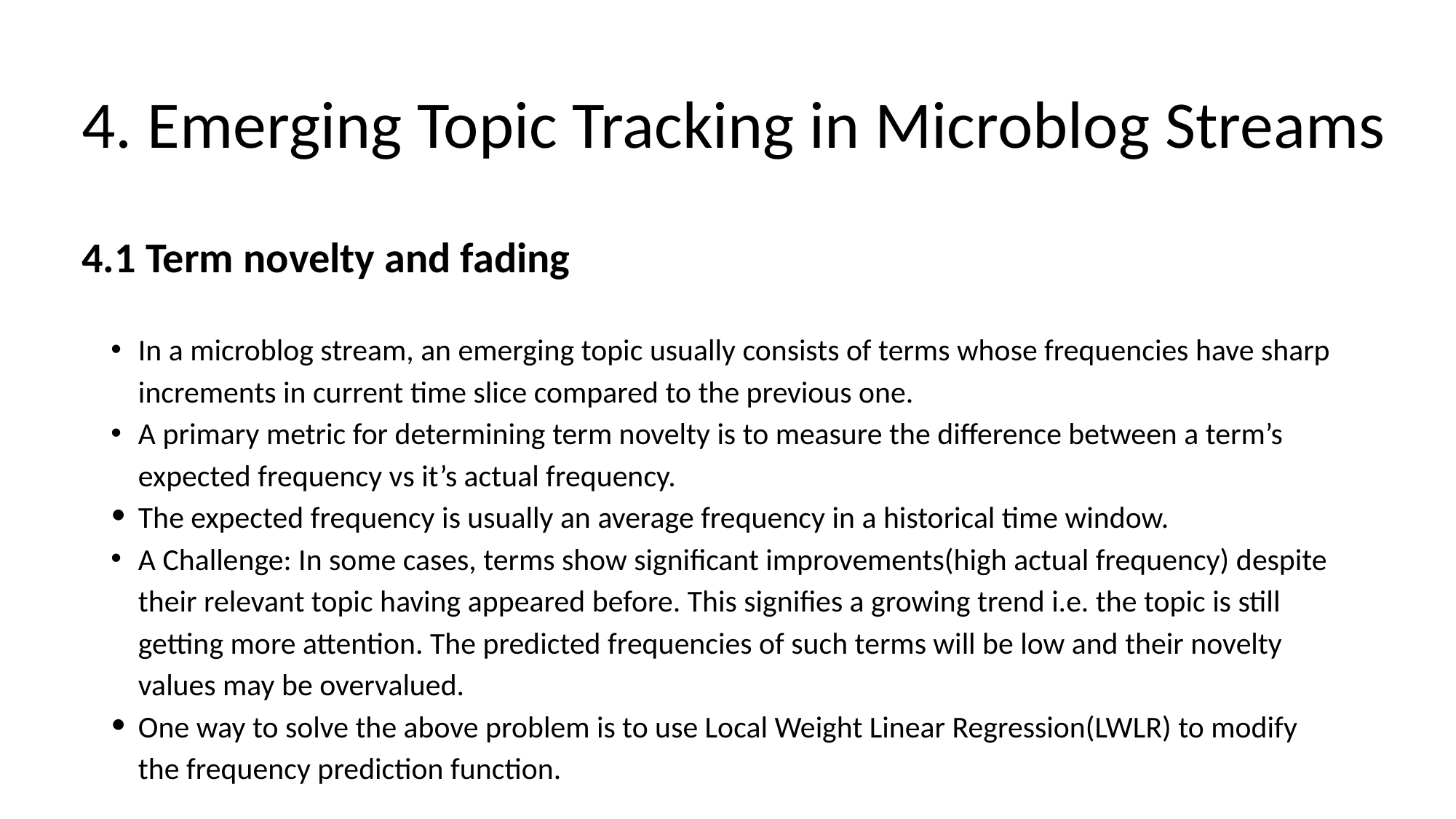

4. Emerging Topic Tracking in Microblog Streams
4.1 Term novelty and fading

In a microblog stream, an emerging topic usually consists of terms whose frequencies have sharp increments in current time slice compared to the previous one.
A primary metric for determining term novelty is to measure the difference between a term’s expected frequency vs it’s actual frequency.
The expected frequency is usually an average frequency in a historical time window.
A Challenge: In some cases, terms show significant improvements(high actual frequency) despite their relevant topic having appeared before. This signifies a growing trend i.e. the topic is still getting more attention. The predicted frequencies of such terms will be low and their novelty values may be overvalued.
One way to solve the above problem is to use Local Weight Linear Regression(LWLR) to modify the frequency prediction function.